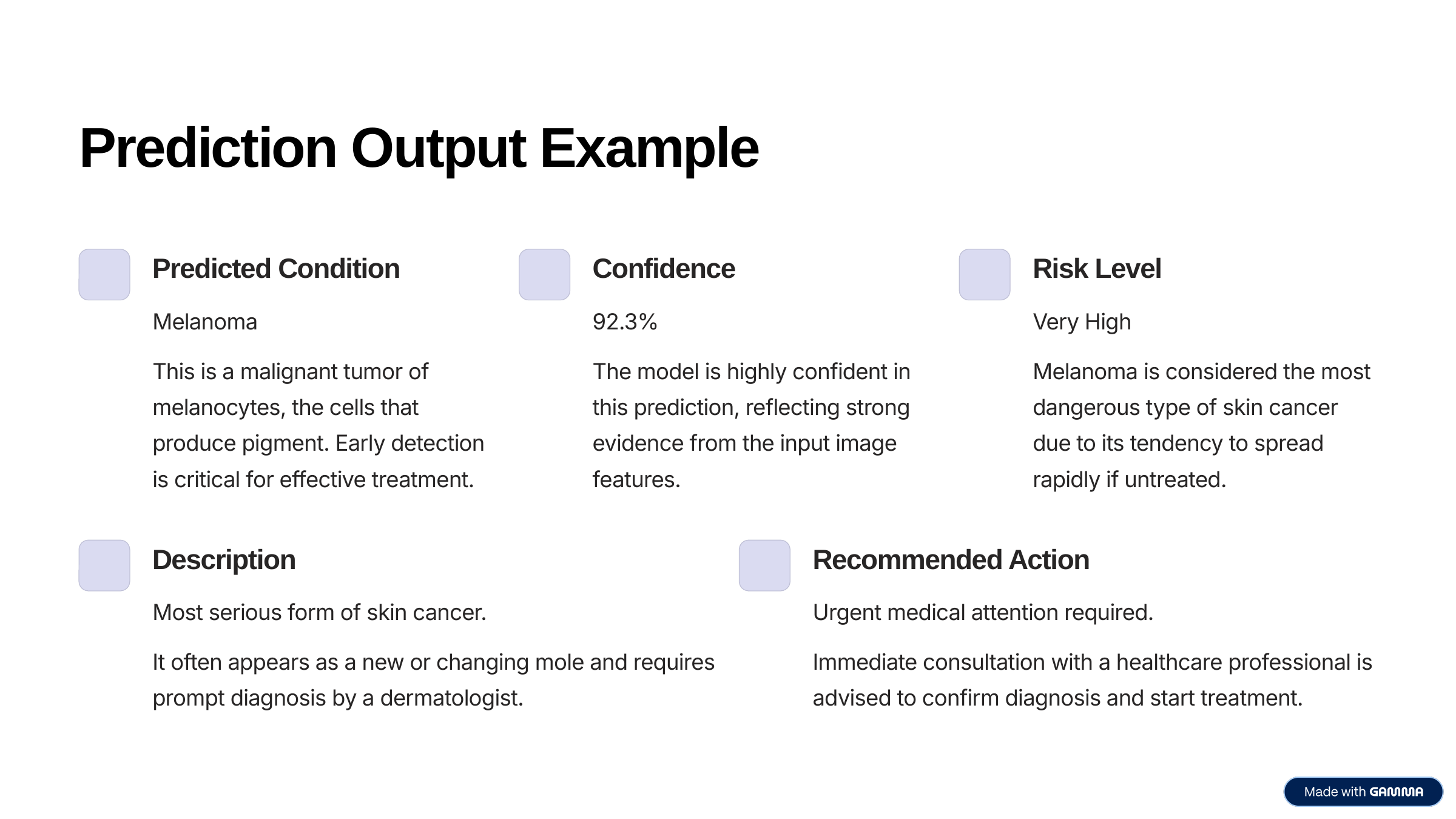

Prediction Output Example

Predicted Condition

Confidence

Risk Level
Melanoma
92.3%
Very High
This is a malignant tumor of melanocytes, the cells that produce pigment. Early detection is critical for effective treatment.
The model is highly confident in this prediction, reflecting strong evidence from the input image features.
Melanoma is considered the most dangerous type of skin cancer due to its tendency to spread rapidly if untreated.

Description

Recommended Action
Most serious form of skin cancer.
Urgent medical attention required.
It often appears as a new or changing mole and requires prompt diagnosis by a dermatologist.
Immediate consultation with a healthcare professional is advised to confirm diagnosis and start treatment.